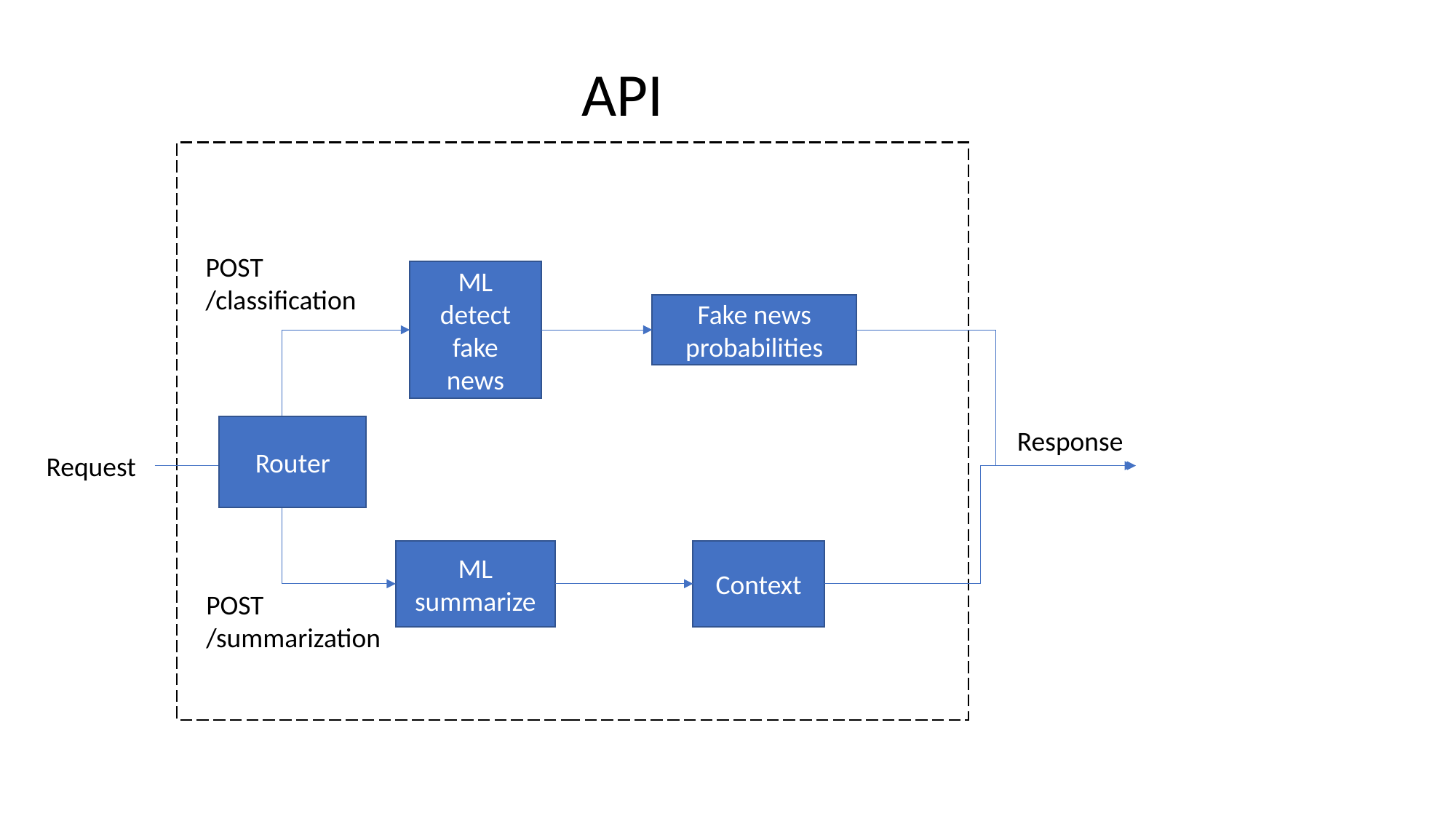

API

POST
/classification
ML detect fake news
Fake news probabilities
Router
Response
Request
ML summarize
Context
POST /summarization